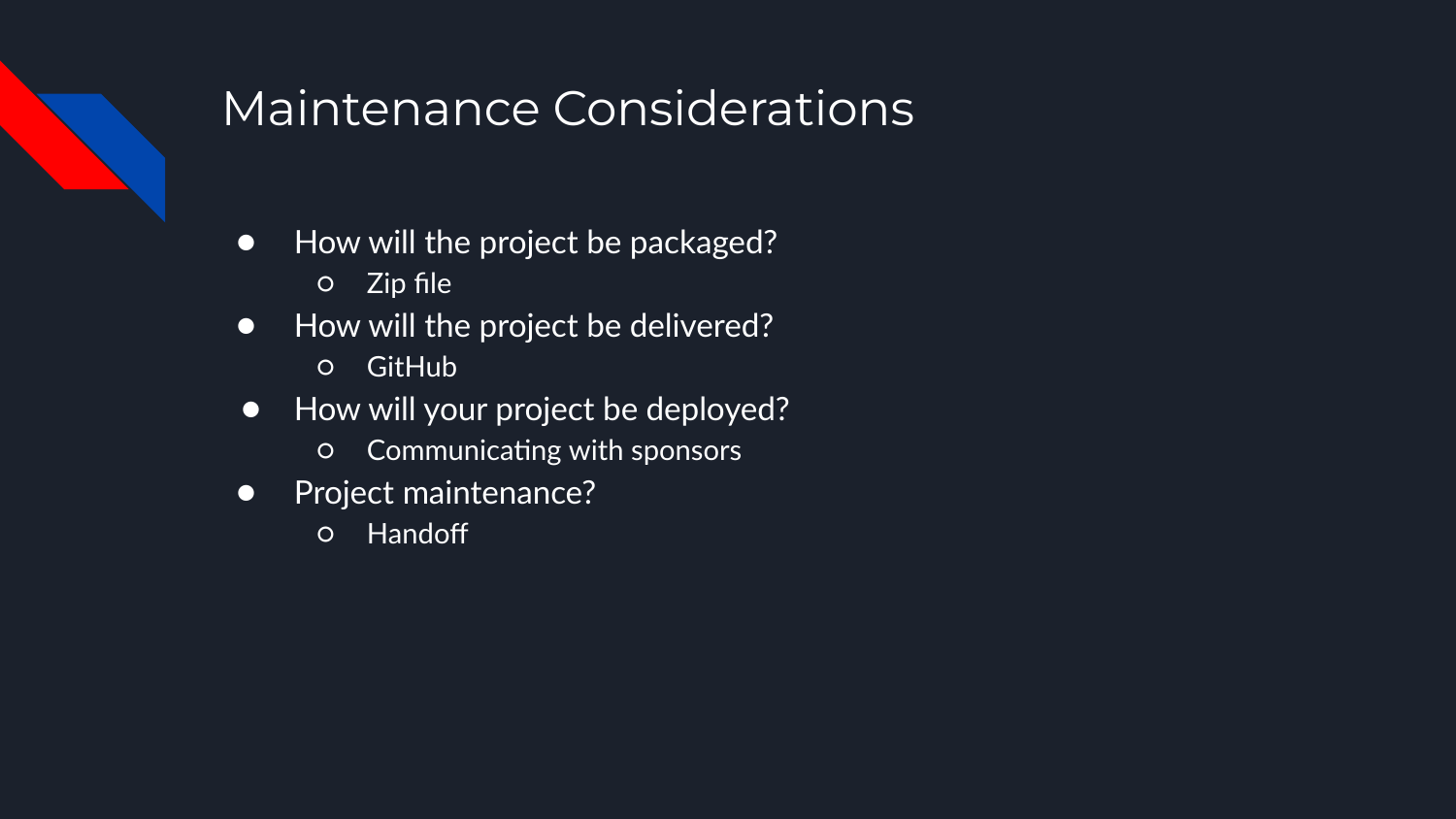

# Maintenance Considerations
How will the project be packaged?
Zip file
How will the project be delivered?
GitHub
How will your project be deployed?
Communicating with sponsors
Project maintenance?
Handoff